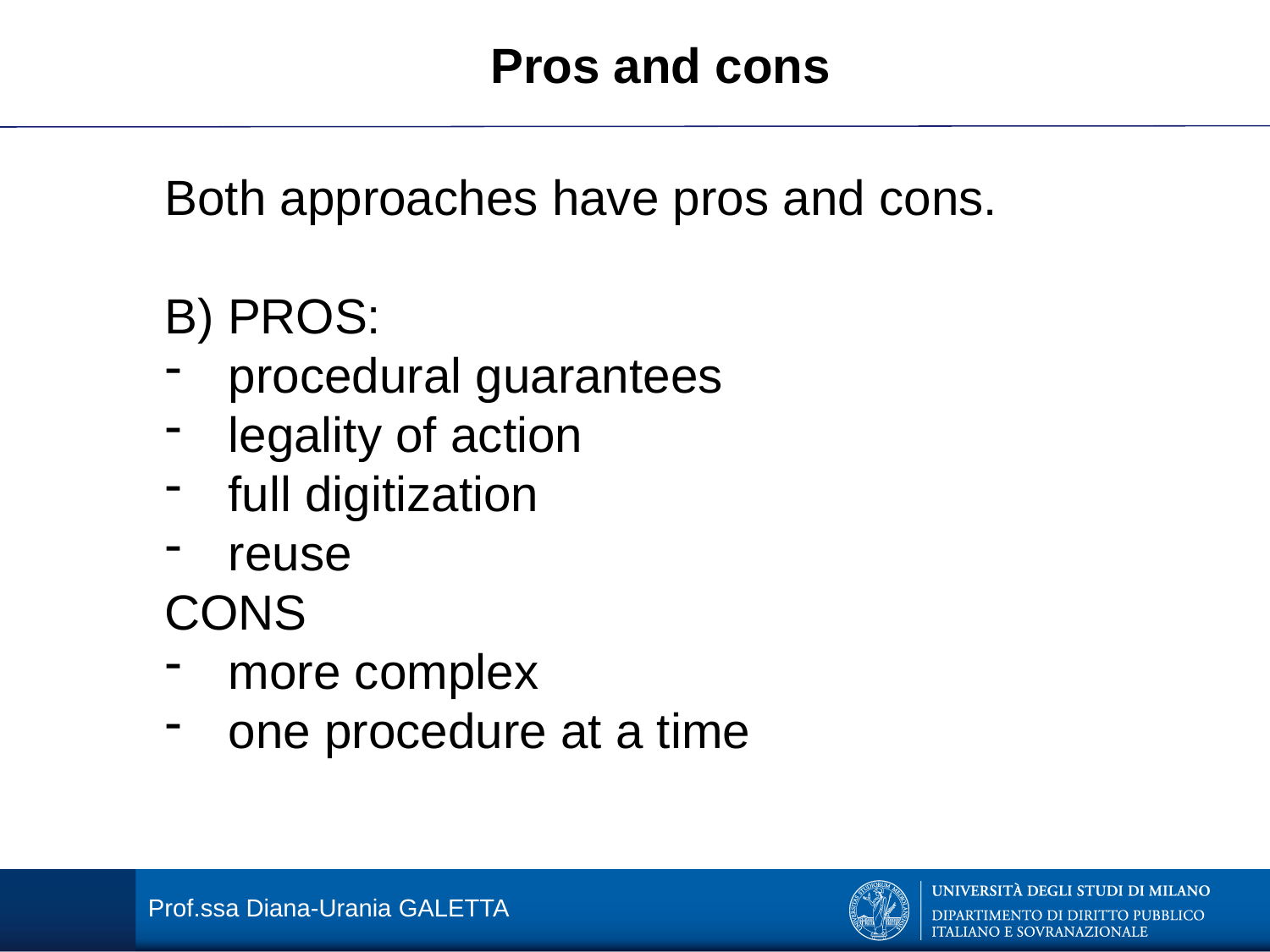

Pros and cons
Both approaches have pros and cons.

B) PROS:
procedural guarantees
legality of action
full digitization
reuse
CONS
more complex
one procedure at a time

Prof.ssa Diana-Urania GALETTA